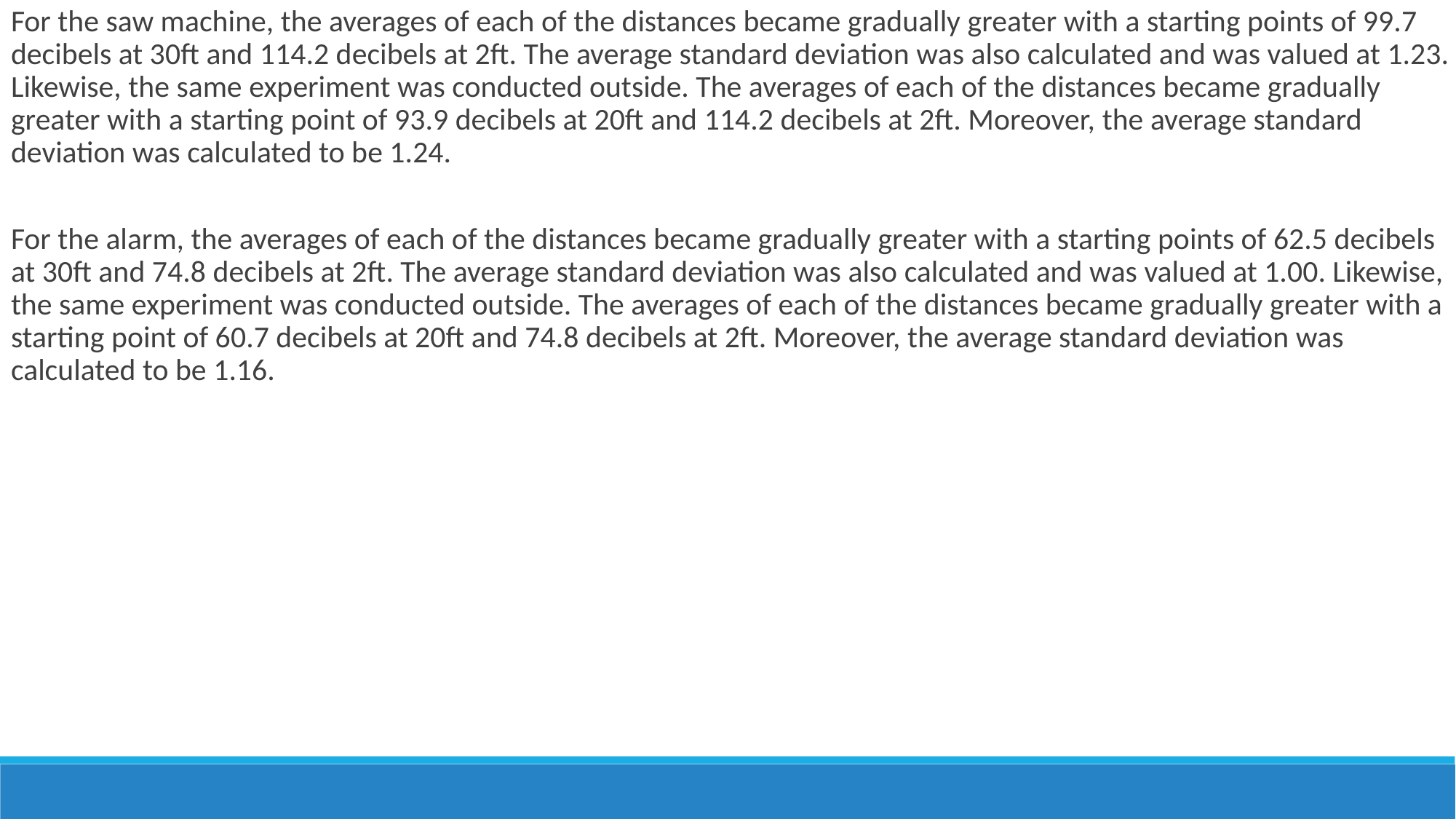

For the saw machine, the averages of each of the distances became gradually greater with a starting points of 99.7 decibels at 30ft and 114.2 decibels at 2ft. The average standard deviation was also calculated and was valued at 1.23. Likewise, the same experiment was conducted outside. The averages of each of the distances became gradually greater with a starting point of 93.9 decibels at 20ft and 114.2 decibels at 2ft. Moreover, the average standard deviation was calculated to be 1.24.
For the alarm, the averages of each of the distances became gradually greater with a starting points of 62.5 decibels at 30ft and 74.8 decibels at 2ft. The average standard deviation was also calculated and was valued at 1.00. Likewise, the same experiment was conducted outside. The averages of each of the distances became gradually greater with a starting point of 60.7 decibels at 20ft and 74.8 decibels at 2ft. Moreover, the average standard deviation was calculated to be 1.16.